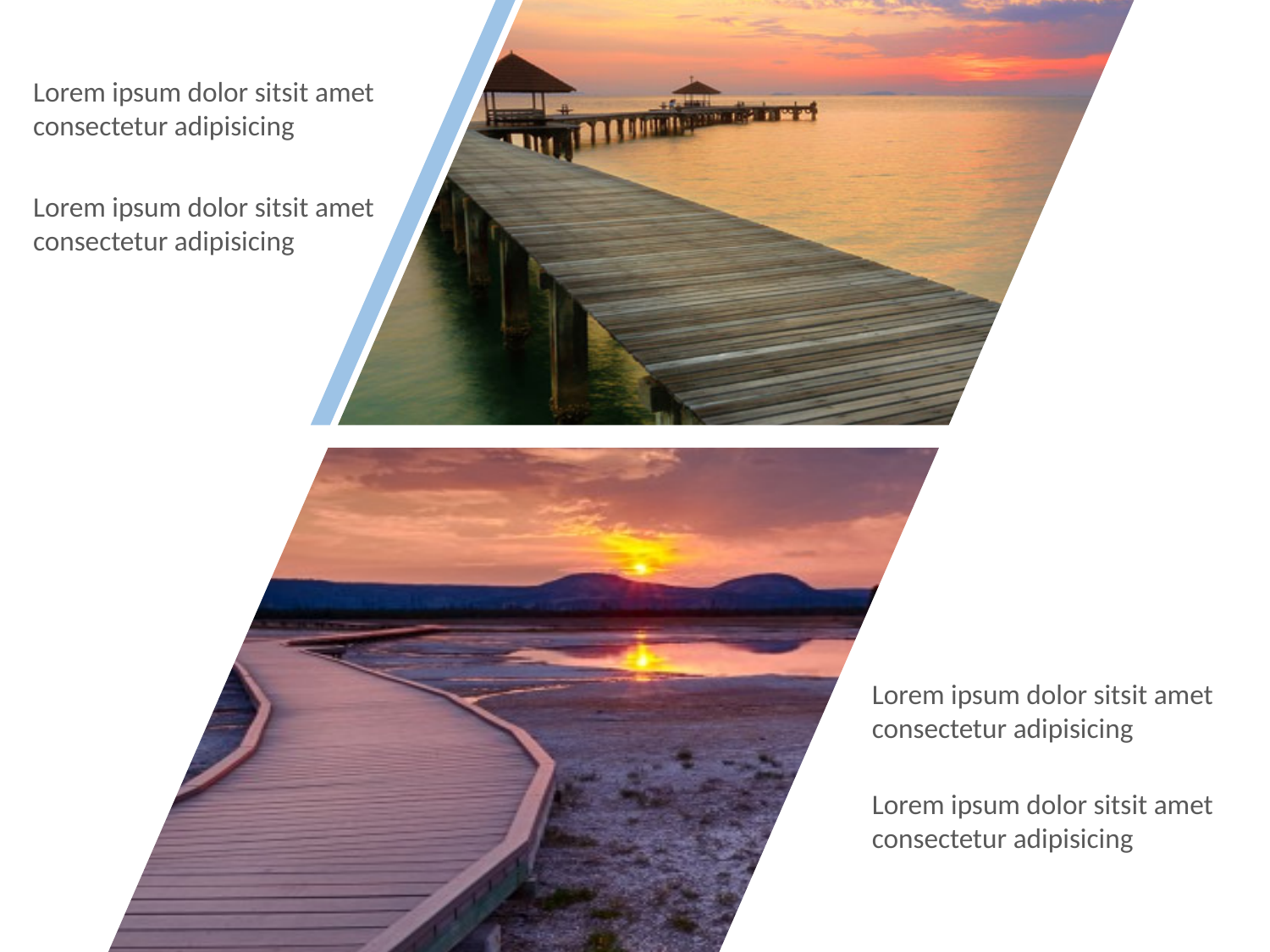

Lorem ipsum dolor sitsit amet consectetur adipisicing
Lorem ipsum dolor sitsit amet consectetur adipisicing

Lorem ipsum dolor sitsit amet consectetur adipisicing
Lorem ipsum dolor sitsit amet consectetur adipisicing